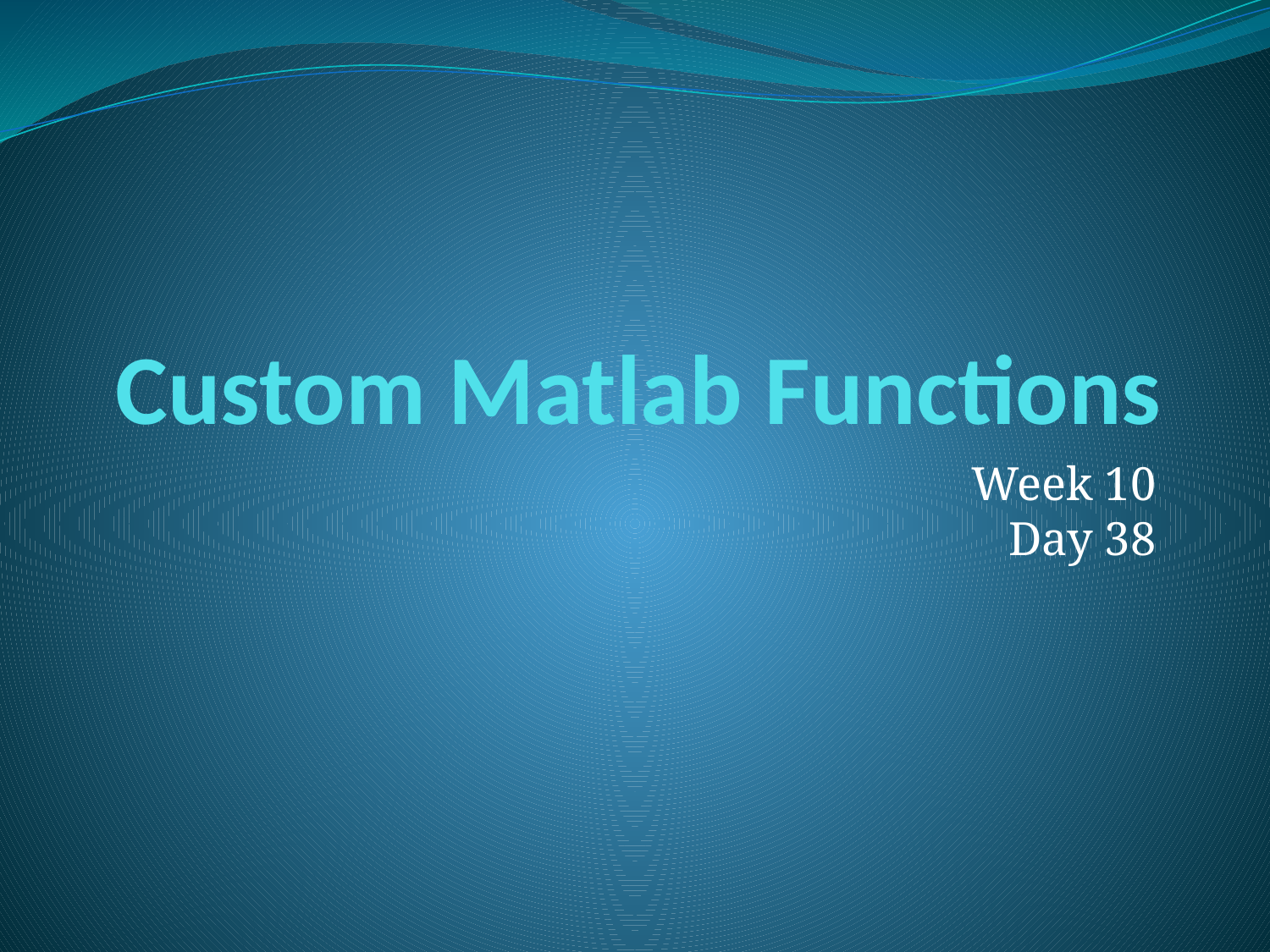

# Custom Matlab Functions
Week 10
Day 38